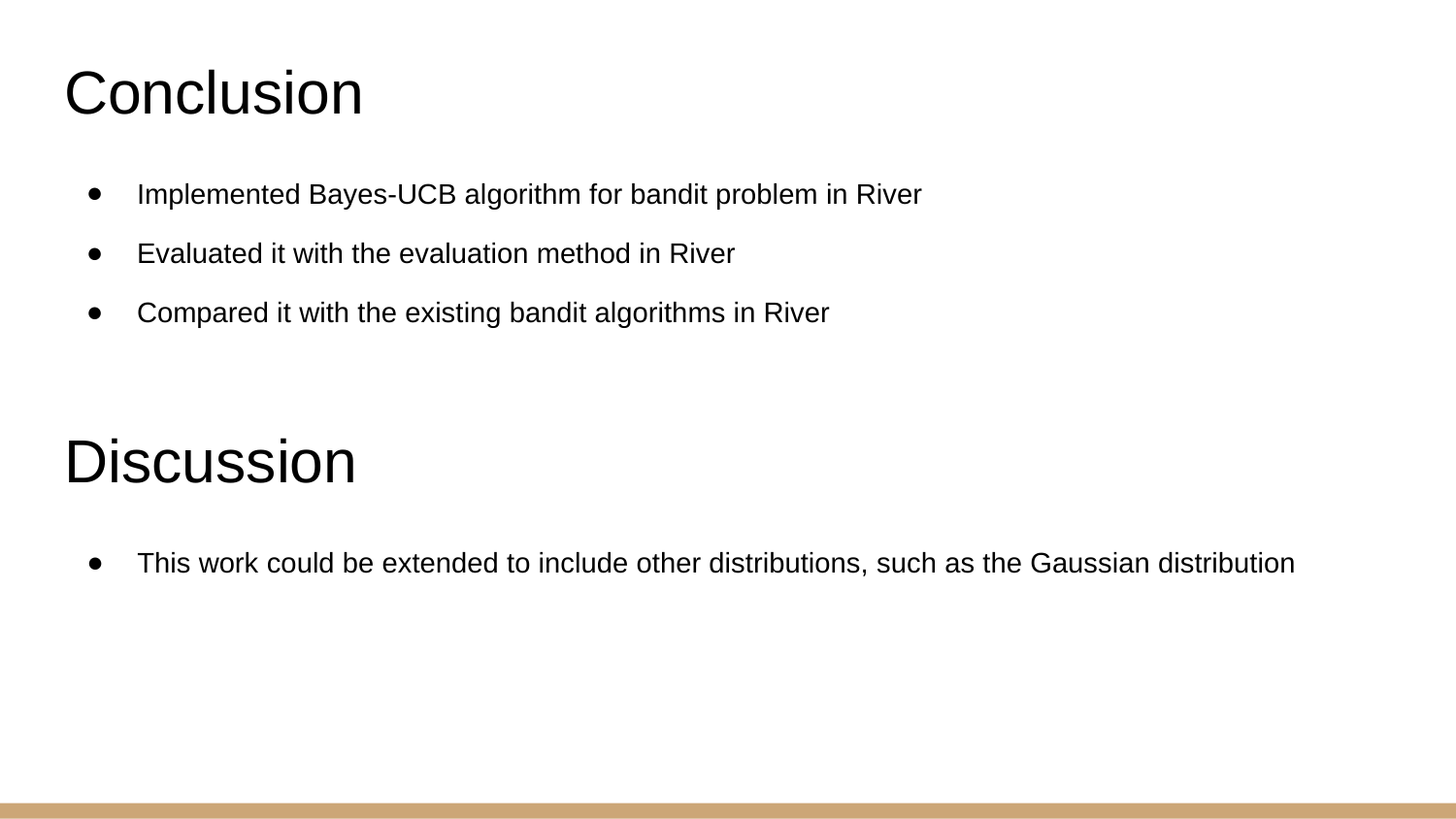

# Conclusion
Implemented Bayes-UCB algorithm for bandit problem in River
Evaluated it with the evaluation method in River
Compared it with the existing bandit algorithms in River
Discussion
This work could be extended to include other distributions, such as the Gaussian distribution